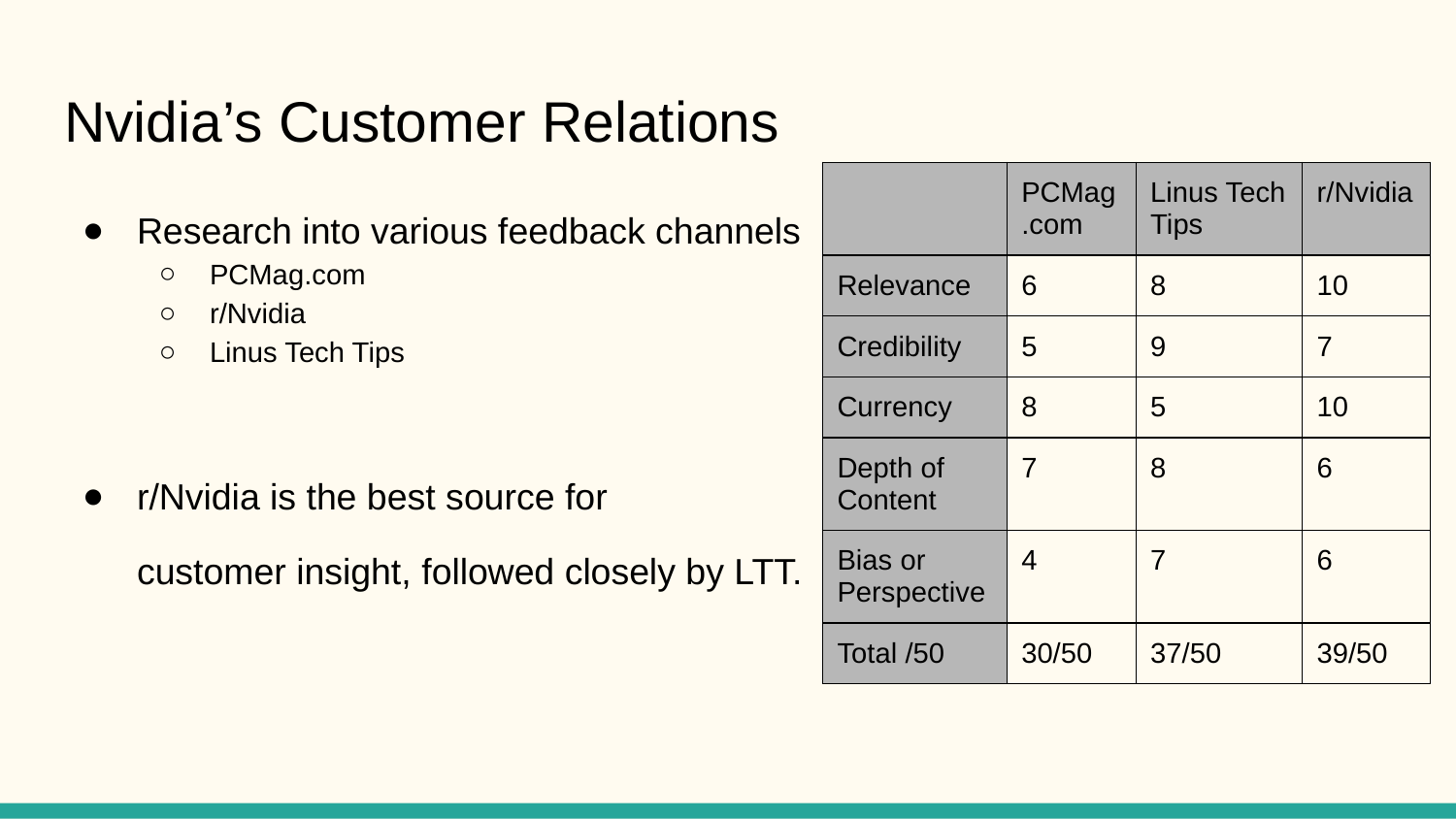

# Nvidia’s Customer Relations
|  | PCMag.com | Linus Tech Tips | r/Nvidia |
| --- | --- | --- | --- |
| Relevance | 6 | 8 | 10 |
| Credibility | 5 | 9 | 7 |
| Currency | 8 | 5 | 10 |
| Depth of Content | 7 | 8 | 6 |
| Bias or Perspective | 4 | 7 | 6 |
| Total /50 | 30/50 | 37/50 | 39/50 |
Research into various feedback channels
PCMag.com
r/Nvidia
Linus Tech Tips

r/Nvidia is the best source for
customer insight, followed closely by LTT.